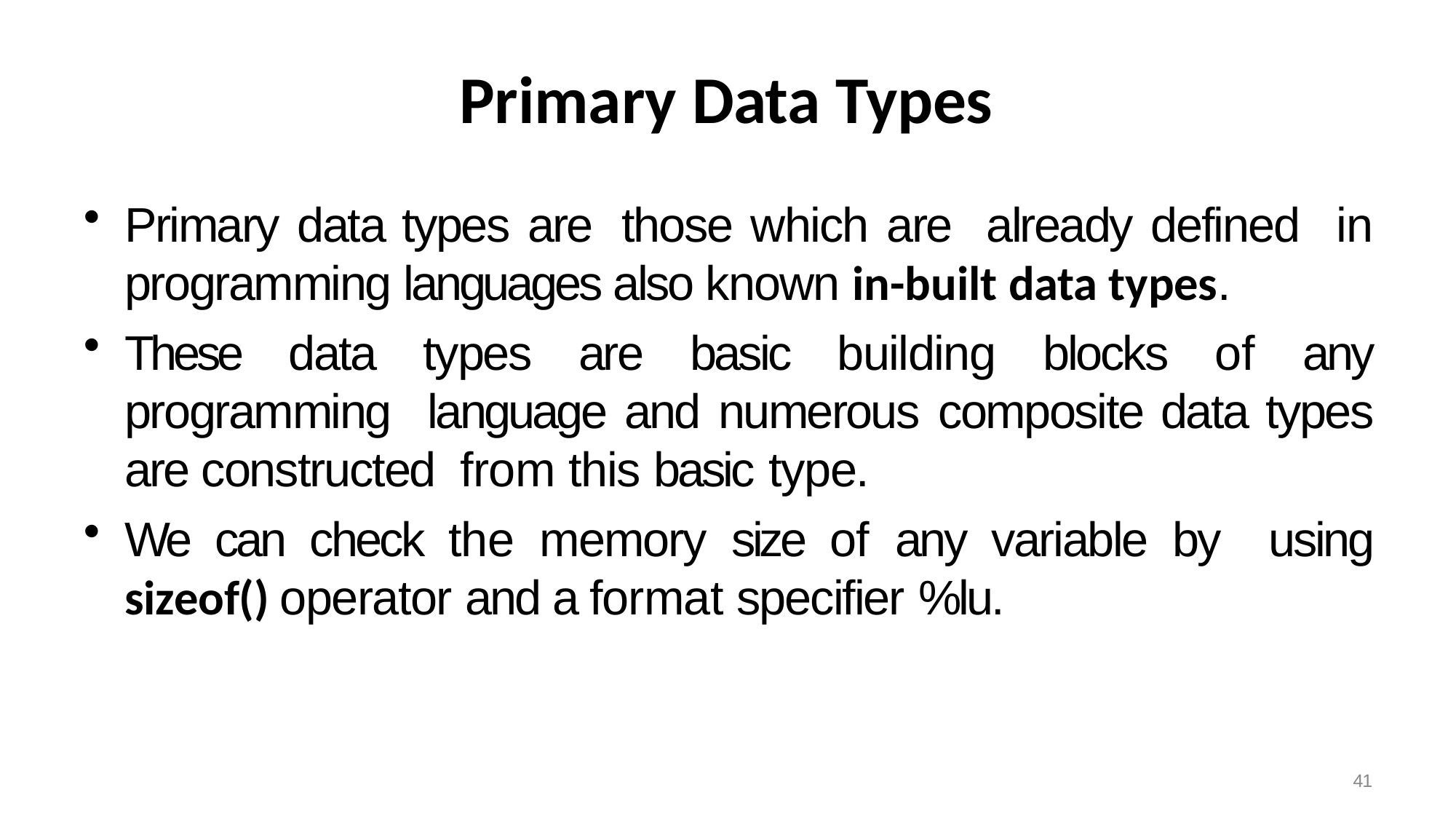

# Primary Data Types
Primary data types are those which are  already defined  in programming languages also known in-built data types.
These data types are basic building blocks of any programming  language and numerous composite data types are constructed  from this basic type.
We can check the memory size of any variable by  using sizeof() operator and a format specifier %lu.
41